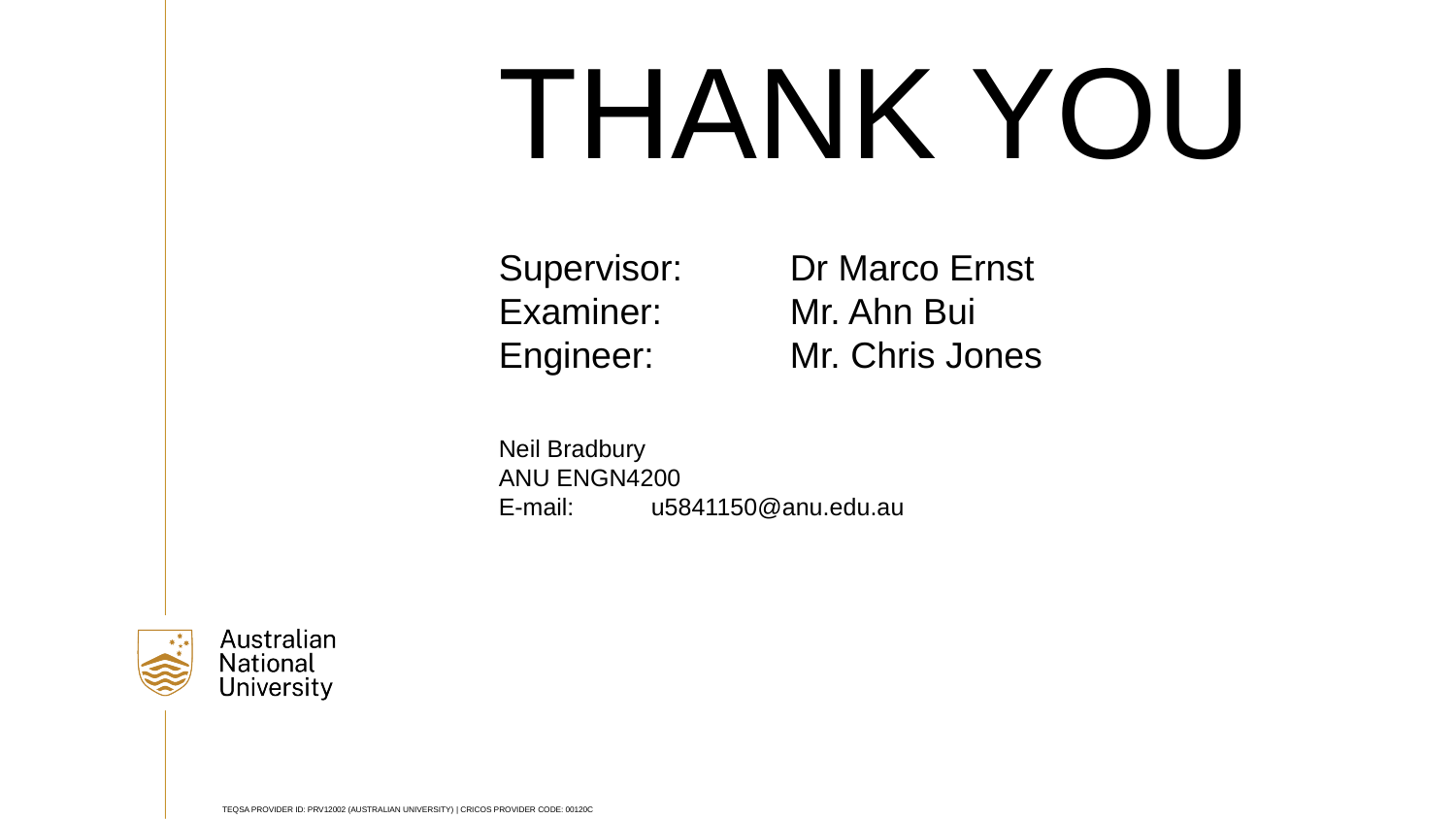

Thank you

Supervisor: 	Dr Marco Ernst
Examiner:	Mr. Ahn Bui
Engineer: 	Mr. Chris Jones

Neil Bradbury
ANU ENGN4200
E-mail:	 u5841150@anu.edu.au